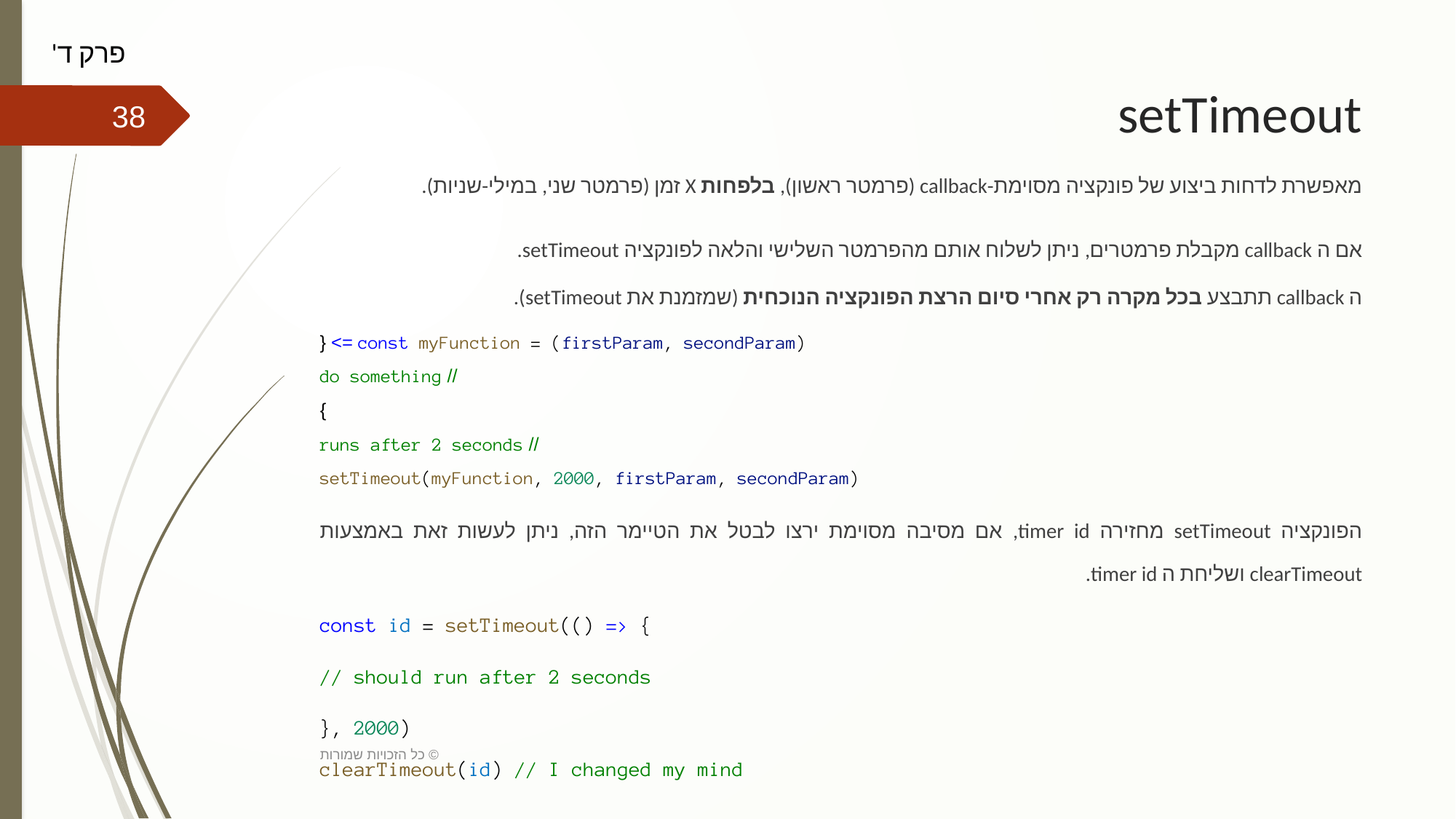

פרק ד'
# setTimeout
38
מאפשרת לדחות ביצוע של פונקציה מסוימת-callback (פרמטר ראשון), בלפחות X זמן (פרמטר שני, במילי-שניות).
אם ה callback מקבלת פרמטרים, ניתן לשלוח אותם מהפרמטר השלישי והלאה לפונקציה setTimeout.
ה callback תתבצע בכל מקרה רק אחרי סיום הרצת הפונקציה הנוכחית (שמזמנת את setTimeout).
const myFunction = (firstParam, secondParam) => {
    // do something
  }
// runs after 2 seconds
setTimeout(myFunction, 2000, firstParam, secondParam)
הפונקציה setTimeout מחזירה timer id, אם מסיבה מסוימת ירצו לבטל את הטיימר הזה, ניתן לעשות זאת באמצעות clearTimeout ושליחת ה timer id.
const id = setTimeout(() => {
// should run after 2 seconds
}, 2000)
clearTimeout(id) // I changed my mind

כל הזכויות שמורות ©